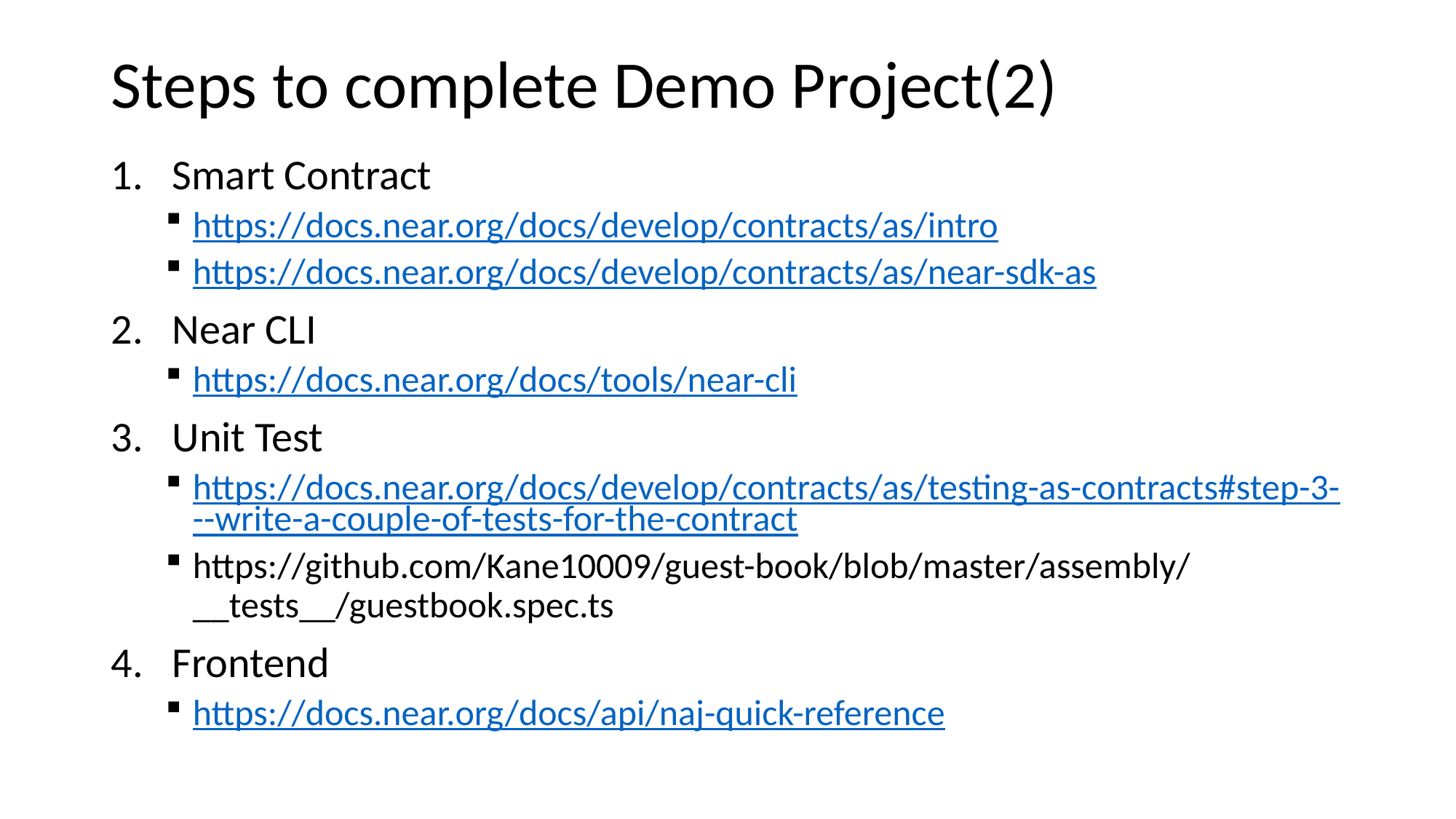

# Steps to complete Demo Project(2)
Smart Contract
https://docs.near.org/docs/develop/contracts/as/intro
https://docs.near.org/docs/develop/contracts/as/near-sdk-as
Near CLI
https://docs.near.org/docs/tools/near-cli
Unit Test
https://docs.near.org/docs/develop/contracts/as/testing-as-contracts#step-3---write-a-couple-of-tests-for-the-contract
https://github.com/Kane10009/guest-book/blob/master/assembly/__tests__/guestbook.spec.ts
Frontend
https://docs.near.org/docs/api/naj-quick-reference